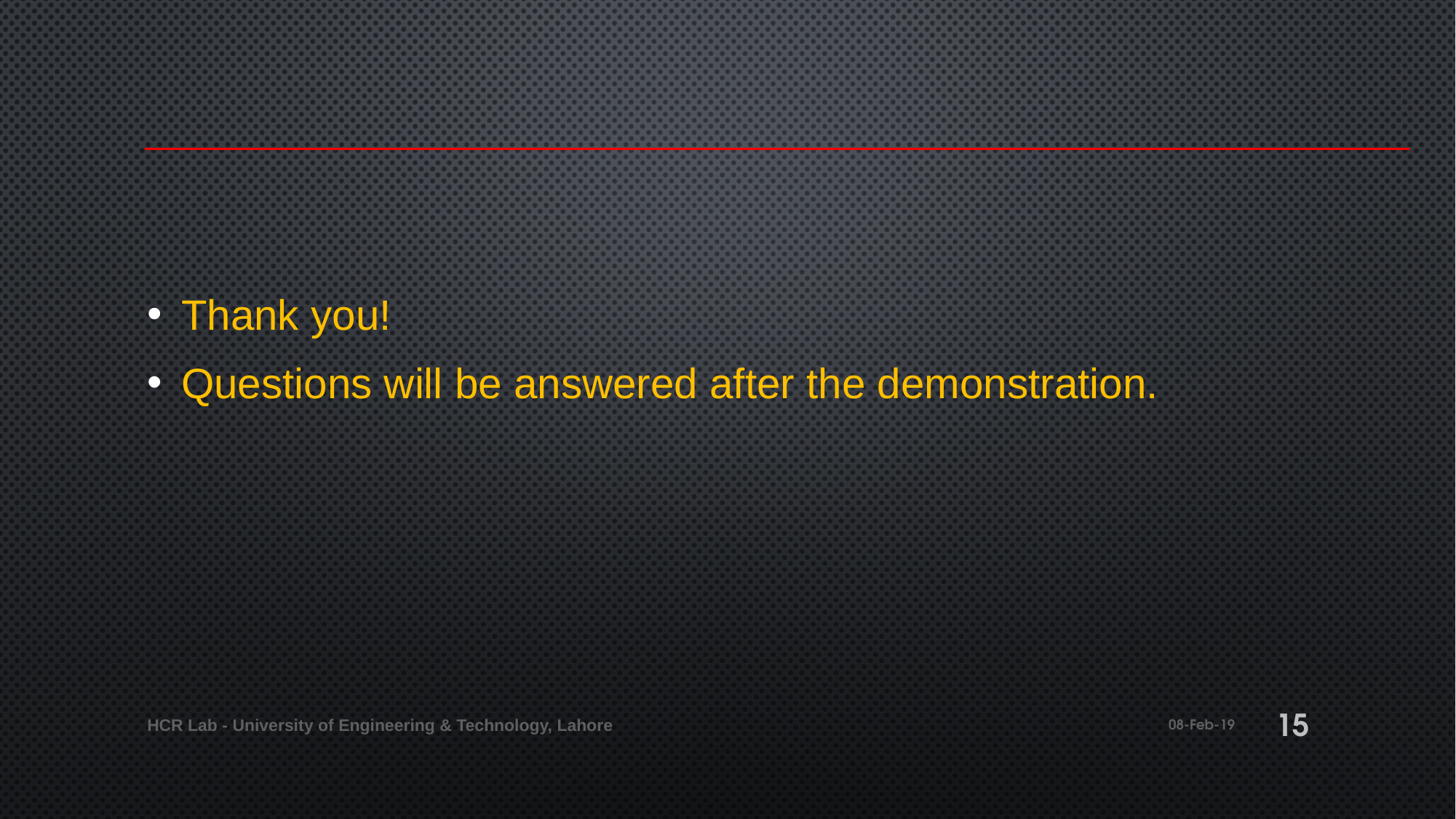

Thank you!
Questions will be answered after the demonstration.
HCR Lab - University of Engineering & Technology, Lahore
08-Feb-19
15